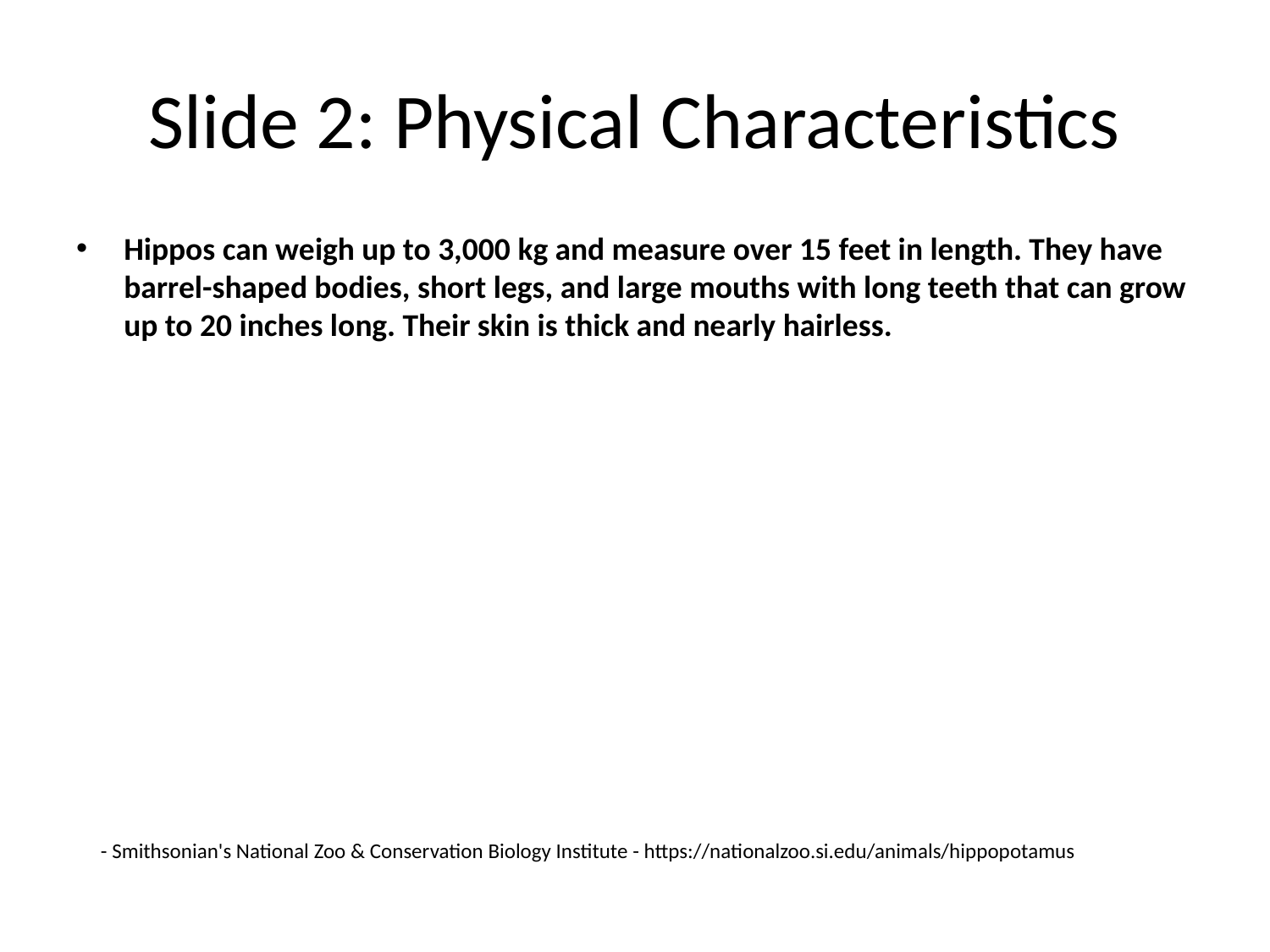

# Slide 2: Physical Characteristics
Hippos can weigh up to 3,000 kg and measure over 15 feet in length. They have barrel-shaped bodies, short legs, and large mouths with long teeth that can grow up to 20 inches long. Their skin is thick and nearly hairless.

- Smithsonian's National Zoo & Conservation Biology Institute - https://nationalzoo.si.edu/animals/hippopotamus